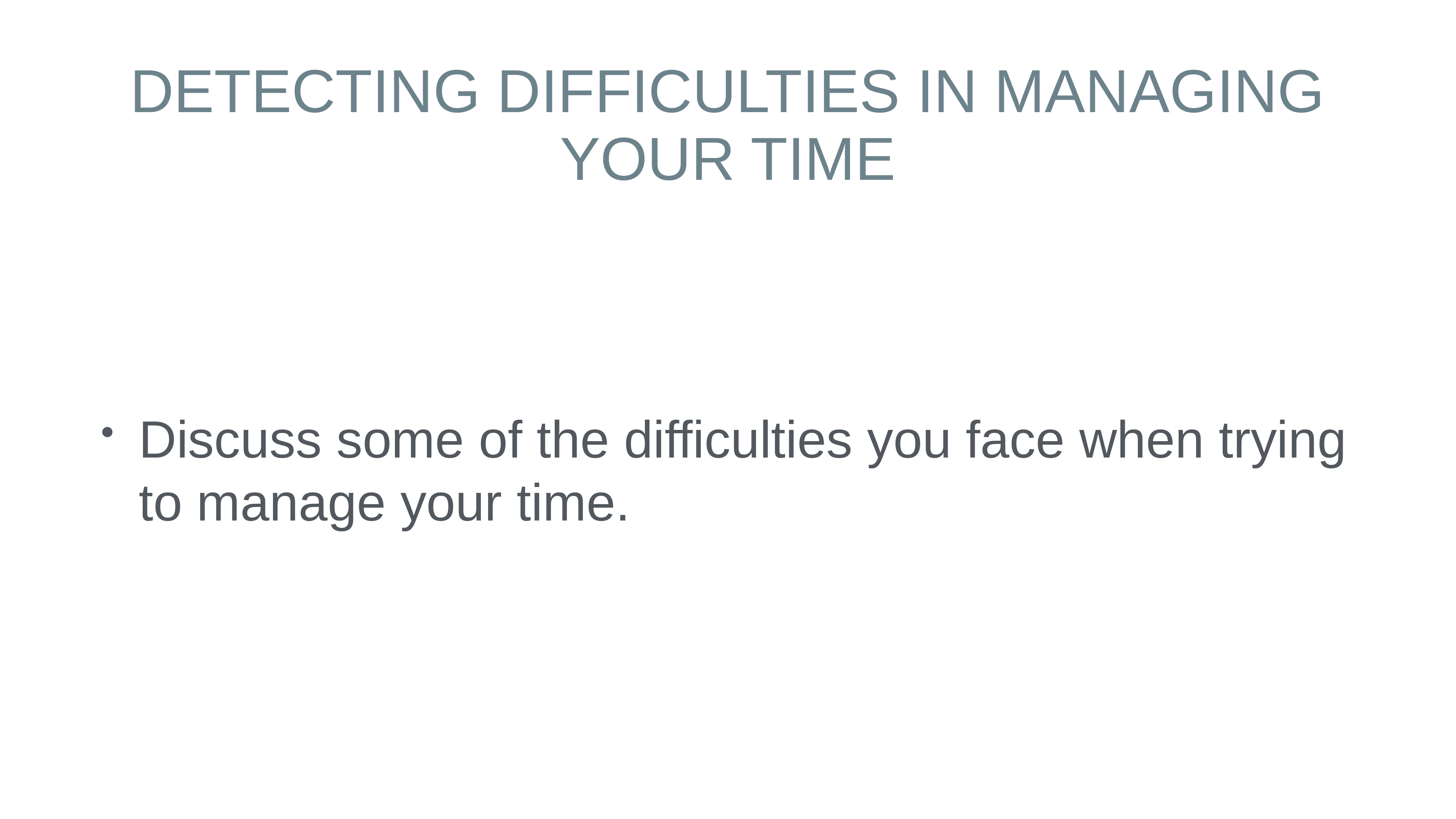

# DETECTING DIFFICULTIES IN MANAGING YOUR TIME
Discuss some of the difficulties you face when trying to manage your time.